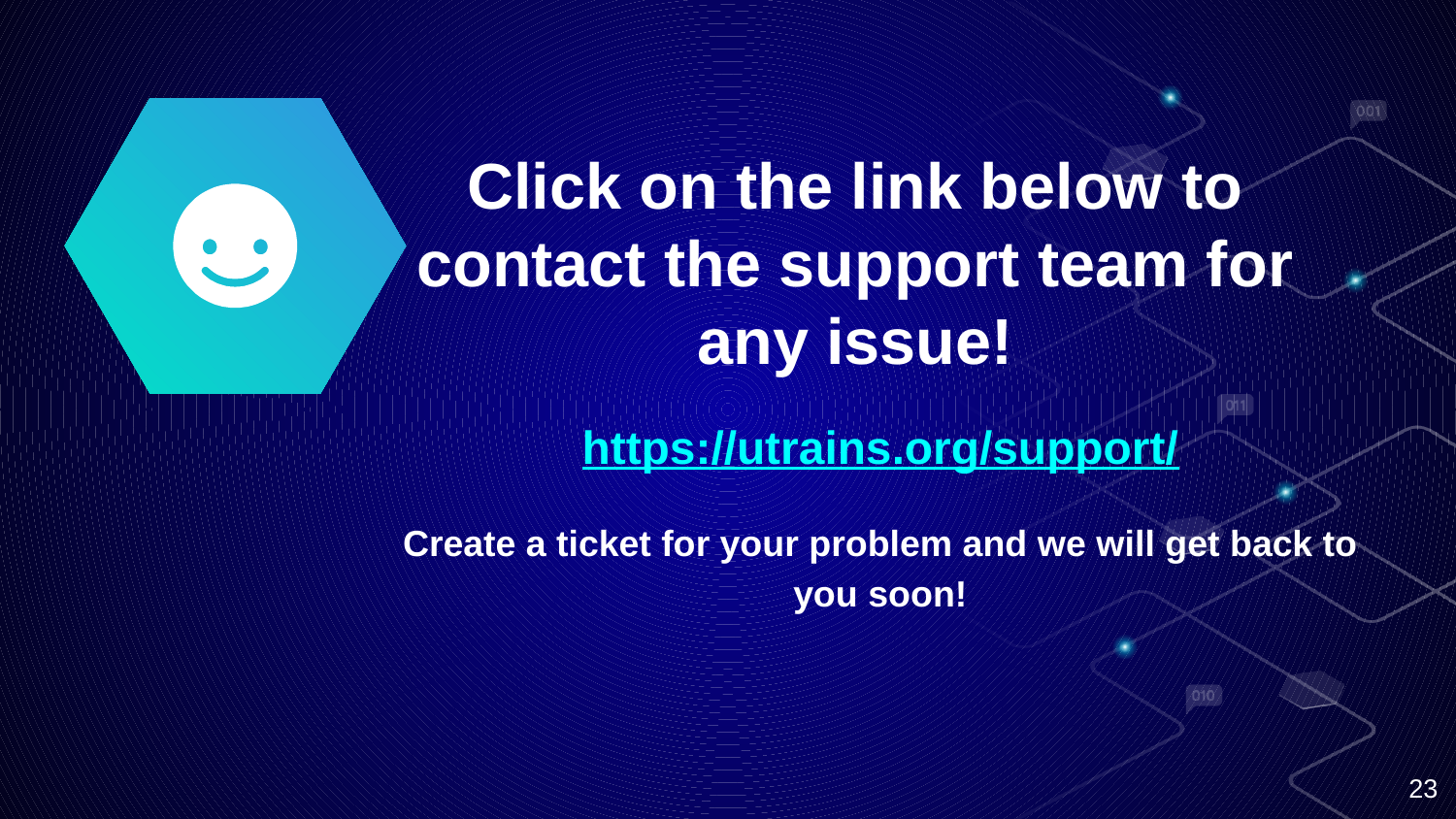

Click on the link below to contact the support team for any issue!

https://utrains.org/support/

Create a ticket for your problem and we will get back to you soon!
23